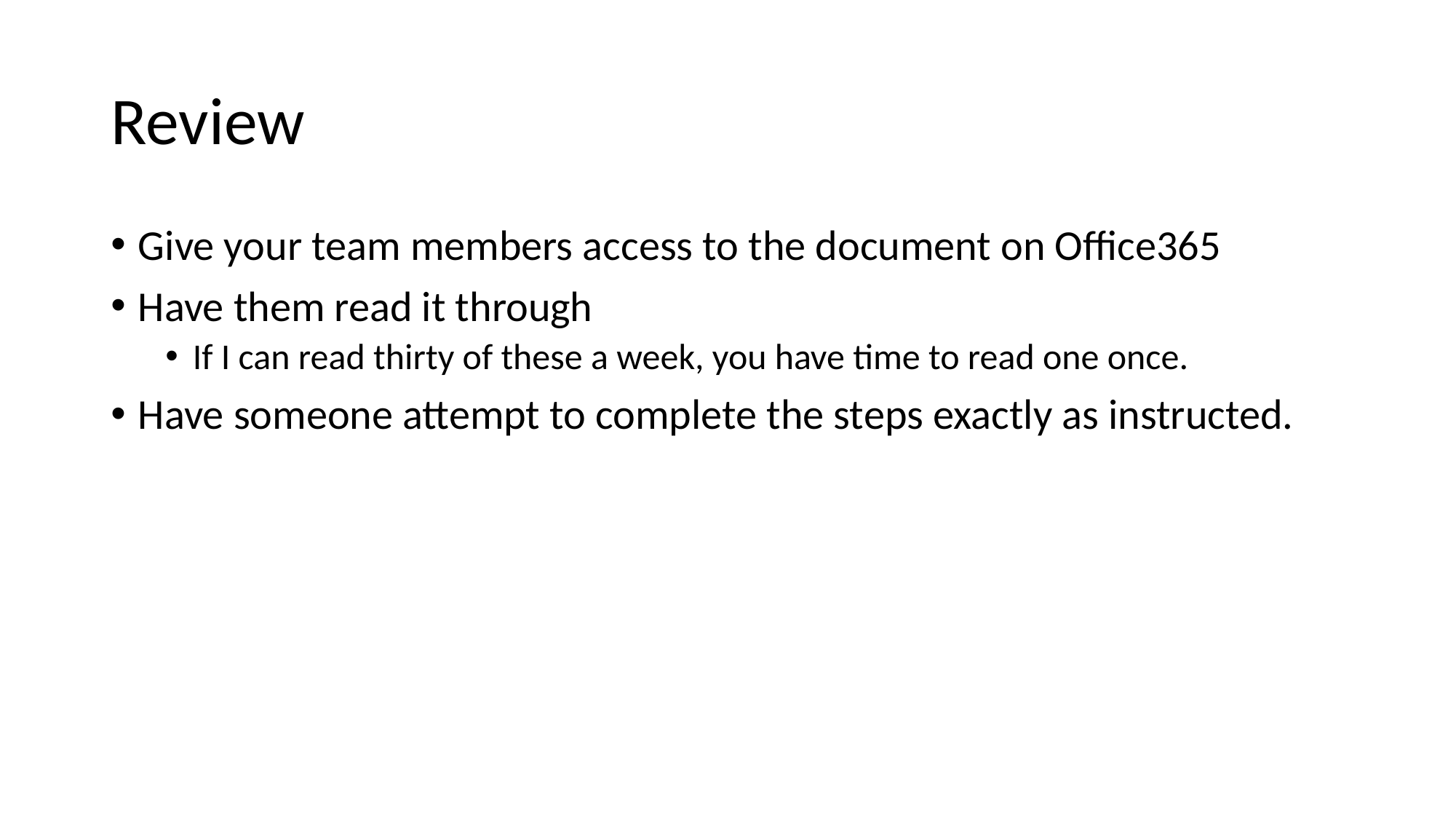

# Review
Give your team members access to the document on Office365
Have them read it through
If I can read thirty of these a week, you have time to read one once.
Have someone attempt to complete the steps exactly as instructed.